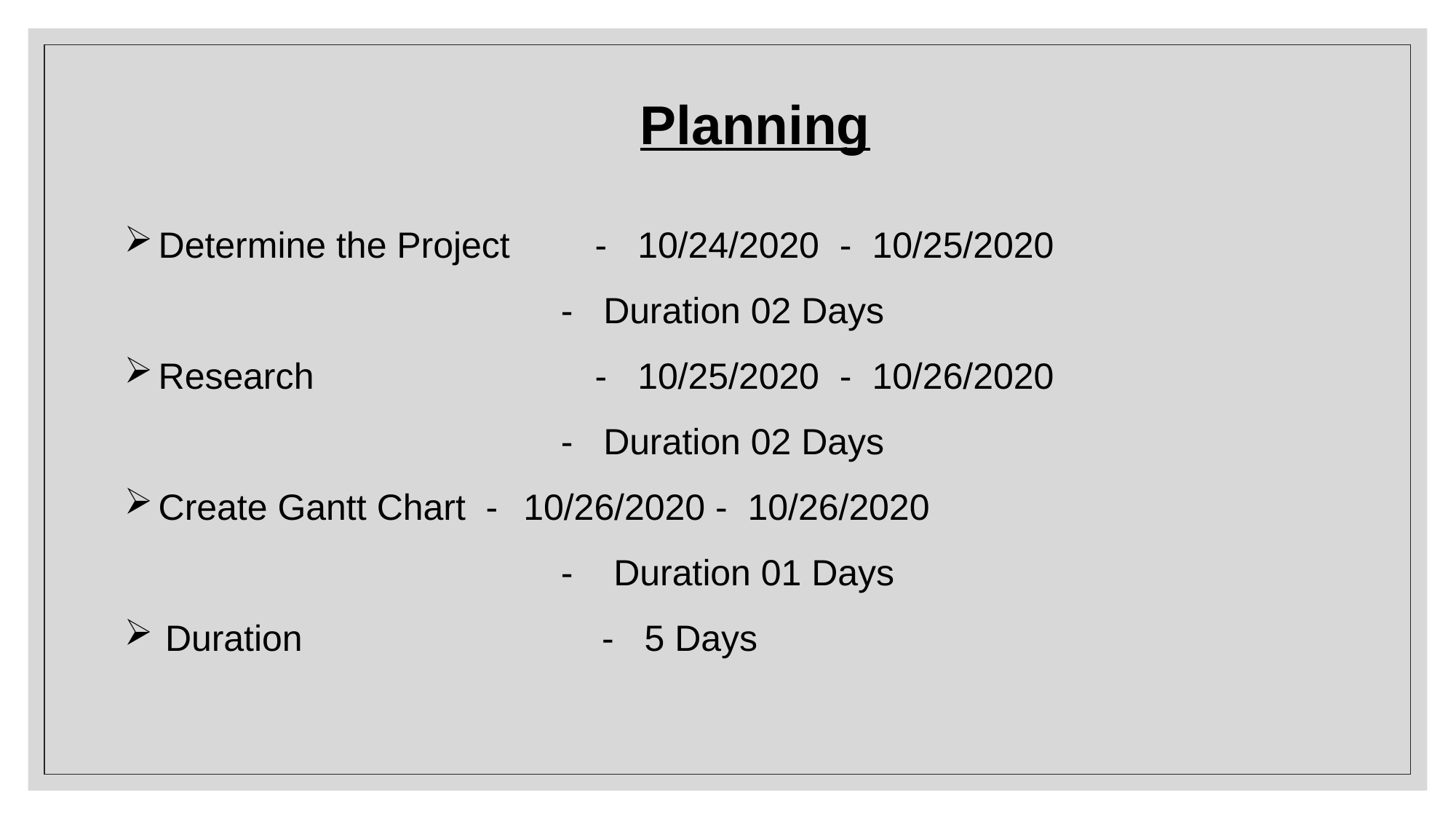

Planning

Determine the Project	-   10/24/2020  -  10/25/2020
				-   Duration 02 Days
Research 			-   10/25/2020  -  10/26/2020
				-   Duration 02 Days
Create Gantt Chart	-   10/26/2020 -  10/26/2020
				-    Duration 01 Days
Duration 			-   5 Days